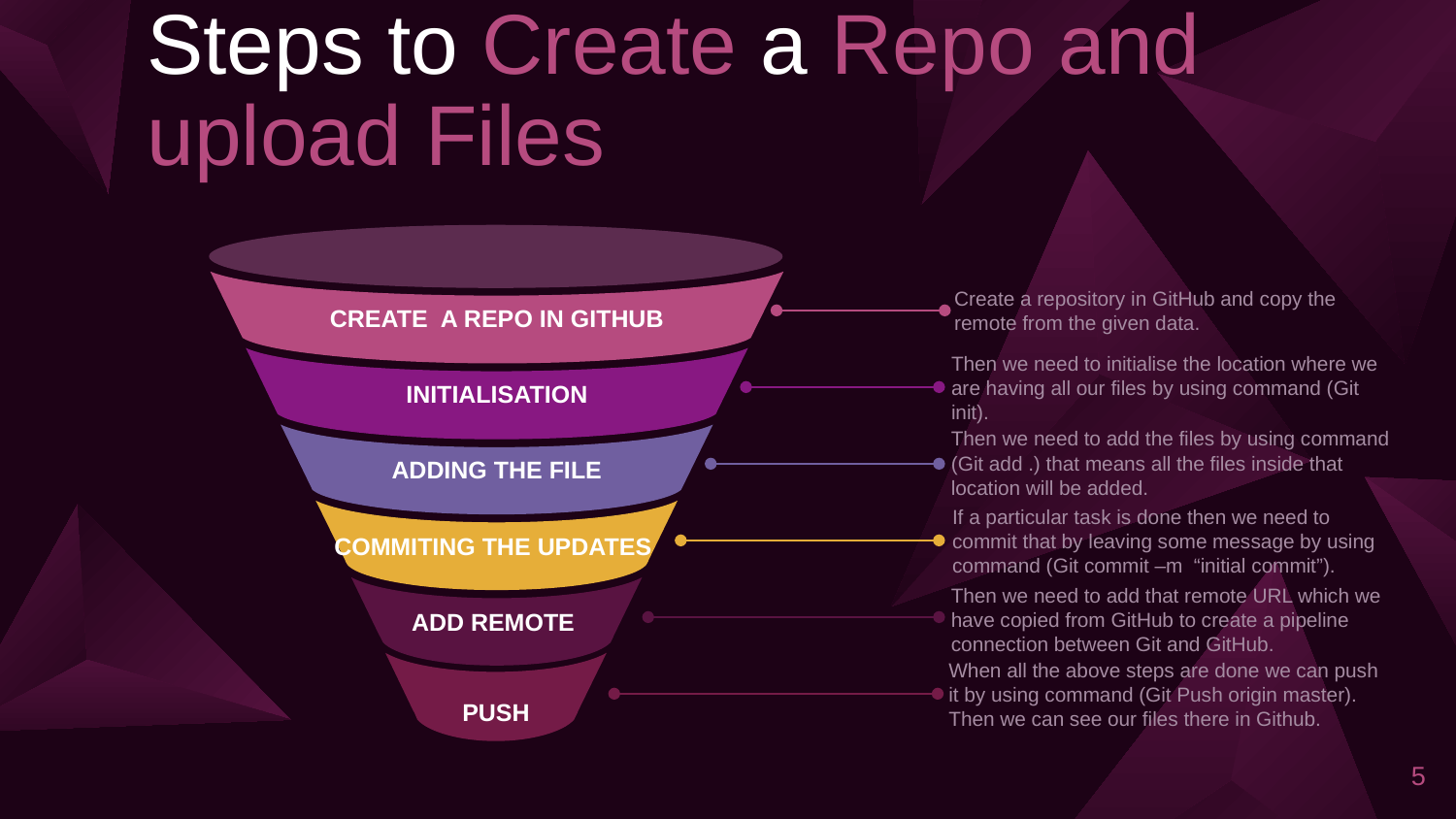

# Steps to Create a Repo and upload Files

CREATE  A REPO IN GITHUB
INITIALISATION
ADDING THE FILE
COMMITING THE UPDATES
ADD REMOTE

PUSH
Create a repository in GitHub and copy the remote from the given data.
Then we need to initialise the location where we are having all our files by using command (Git init).
Then we need to add the files by using command (Git add .) that means all the files inside that location will be added.
If a particular task is done then we need to commit that by leaving some message by using command (Git commit –m  “initial commit”).
Then we need to add that remote URL which we have copied from GitHub to create a pipeline connection between Git and GitHub.
When all the above steps are done we can push it by using command (Git Push origin master). Then we can see our files there in Github.
5